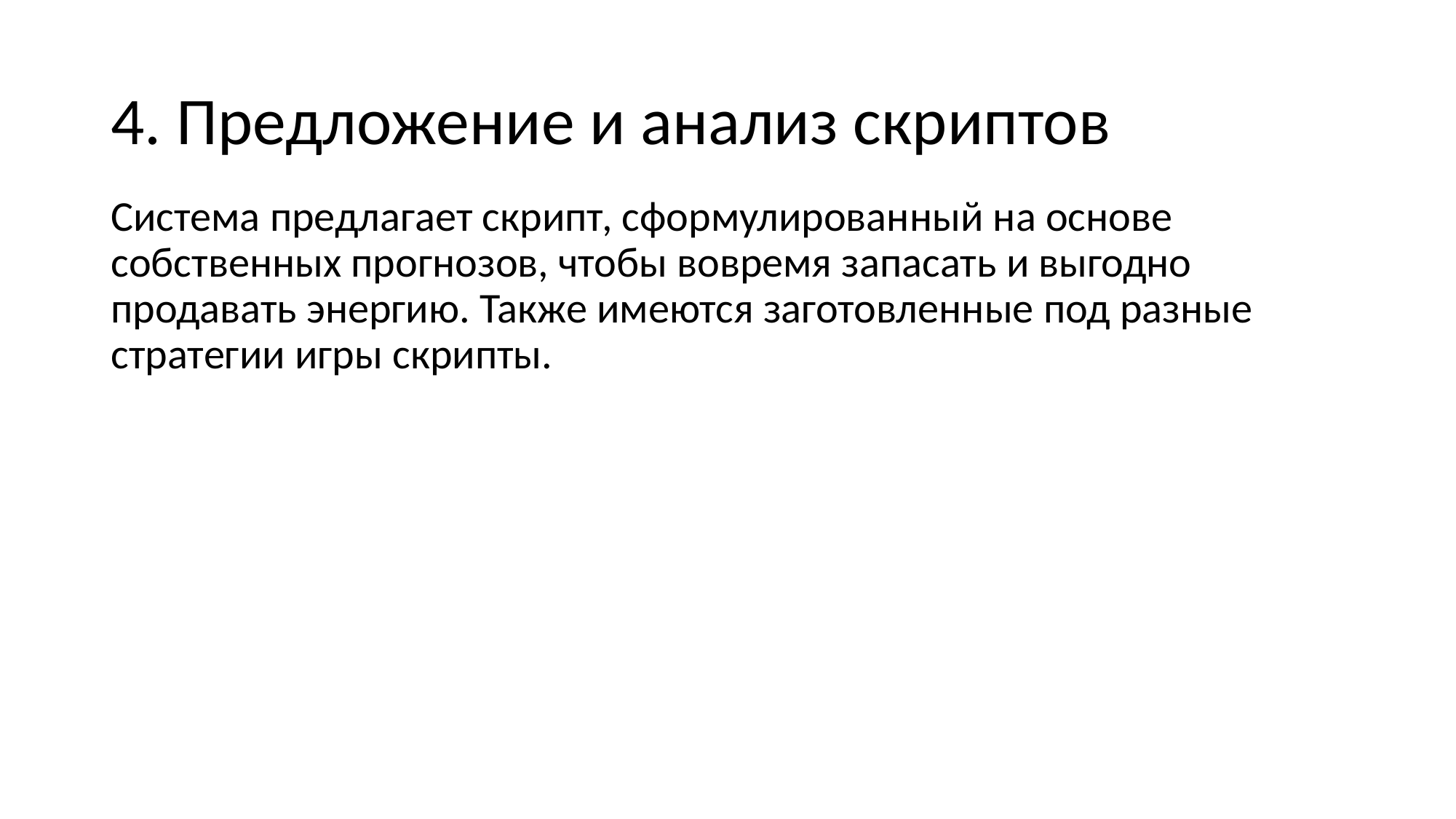

# 4. Предложение и анализ скриптов
Система предлагает скрипт, сформулированный на основе собственных прогнозов, чтобы вовремя запасать и выгодно продавать энергию. Также имеются заготовленные под разные стратегии игры скрипты.